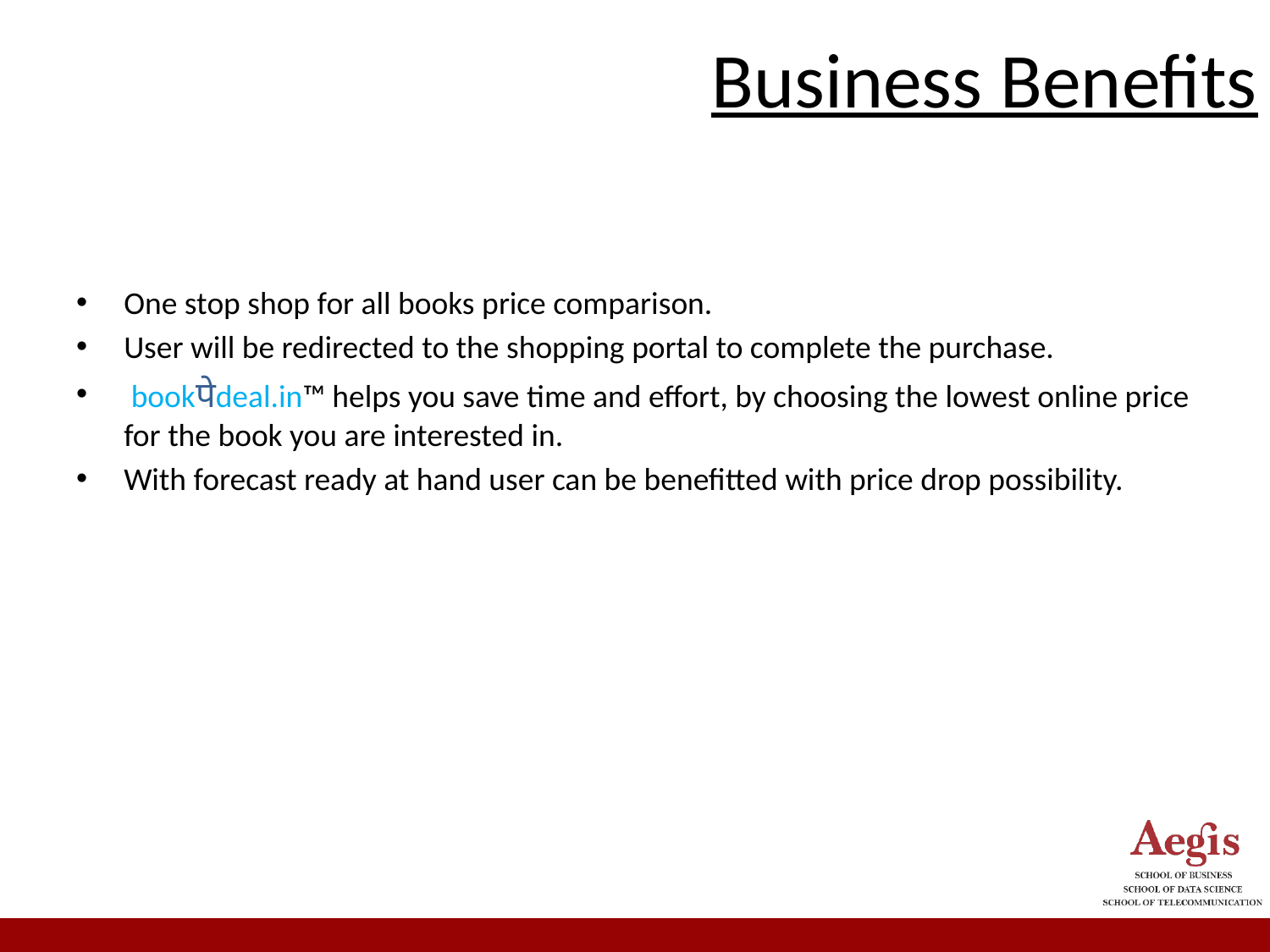

# Business Benefits
One stop shop for all books price comparison.
User will be redirected to the shopping portal to complete the purchase.
 bookपेdeal.in™ helps you save time and effort, by choosing the lowest online price for the book you are interested in.
With forecast ready at hand user can be benefitted with price drop possibility.